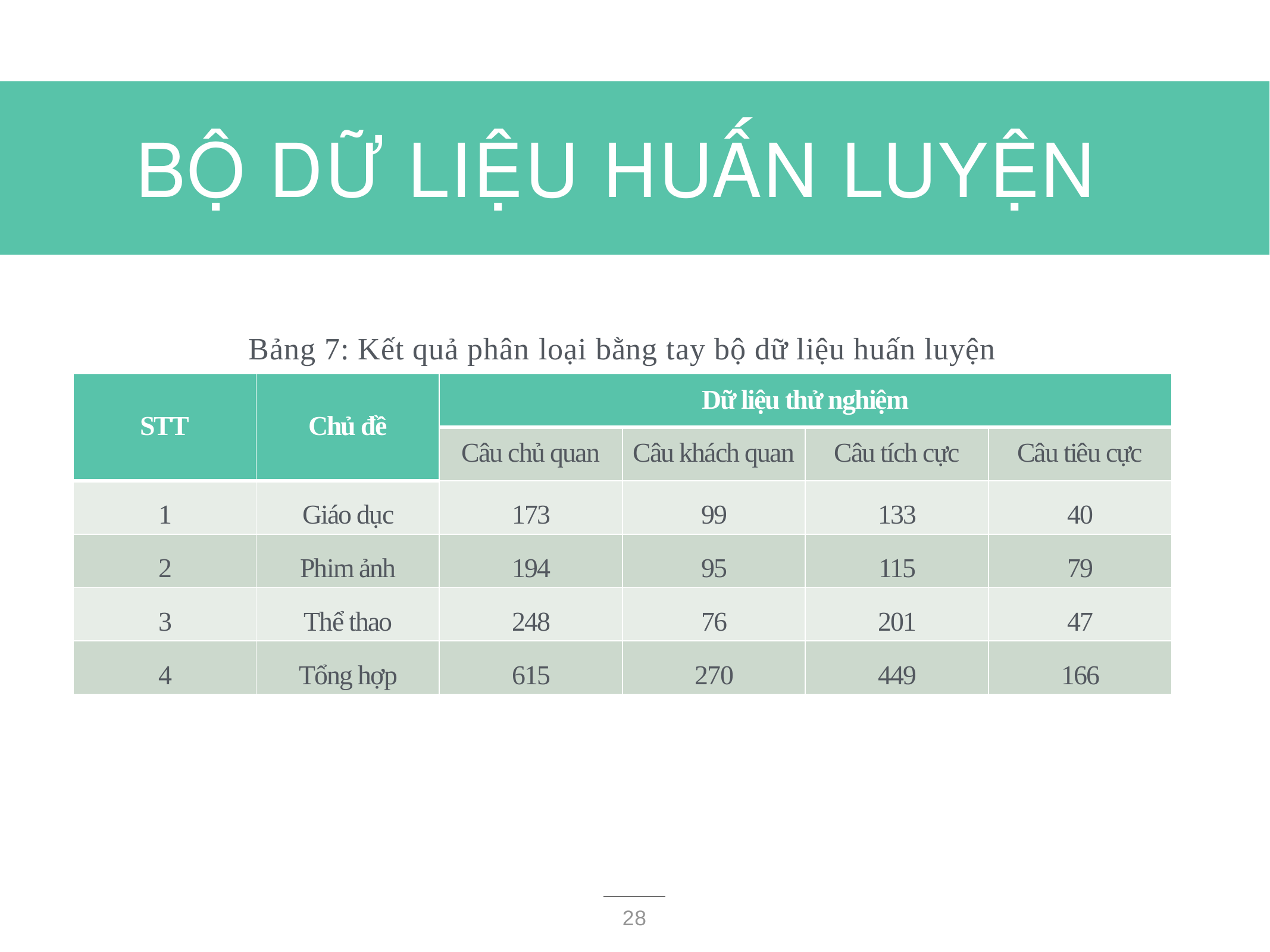

# BỘ DỮ LIỆU HUẤN LUYỆN
Bảng 7: Kết quả phân loại bằng tay bộ dữ liệu huấn luyện
| STT | Chủ đề | Dữ liệu thử nghiệm |  |  |  |
| --- | --- | --- | --- | --- | --- |
|  |  | Câu chủ quan | Câu khách quan | Câu tích cực | Câu tiêu cực |
| 1 | Giáo dục | 173 | 99 | 133 | 40 |
| 2 | Phim ảnh | 194 | 95 | 115 | 79 |
| 3 | Thể thao | 248 | 76 | 201 | 47 |
| 4 | Tổng hợp | 615 | 270 | 449 | 166 |
28